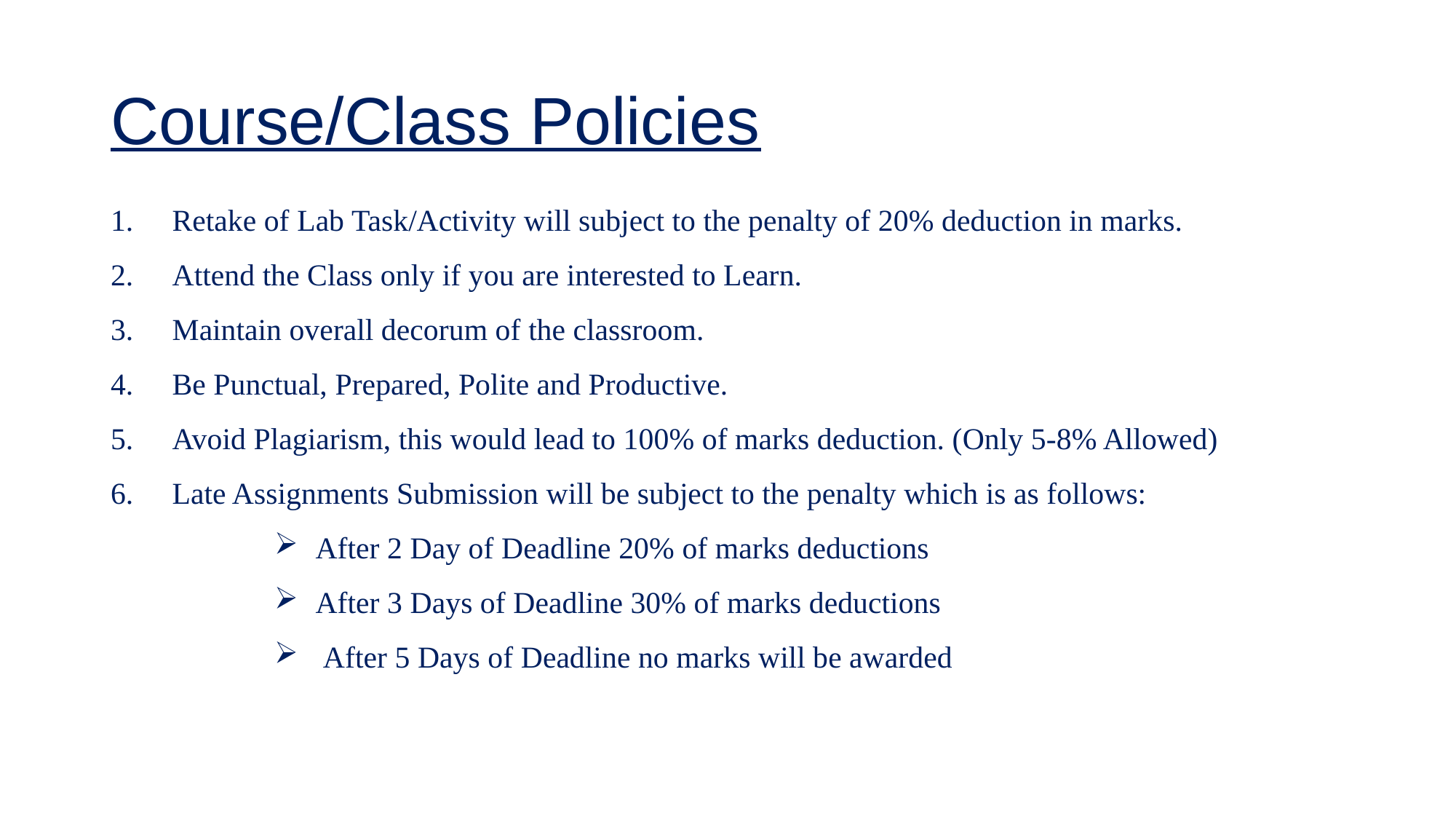

# Course/Class Policies
Retake of Lab Task/Activity will subject to the penalty of 20% deduction in marks.
Attend the Class only if you are interested to Learn.
Maintain overall decorum of the classroom.
Be Punctual, Prepared, Polite and Productive.
Avoid Plagiarism, this would lead to 100% of marks deduction. (Only 5-8% Allowed)
Late Assignments Submission will be subject to the penalty which is as follows:
After 2 Day of Deadline 20% of marks deductions
After 3 Days of Deadline 30% of marks deductions
 After 5 Days of Deadline no marks will be awarded